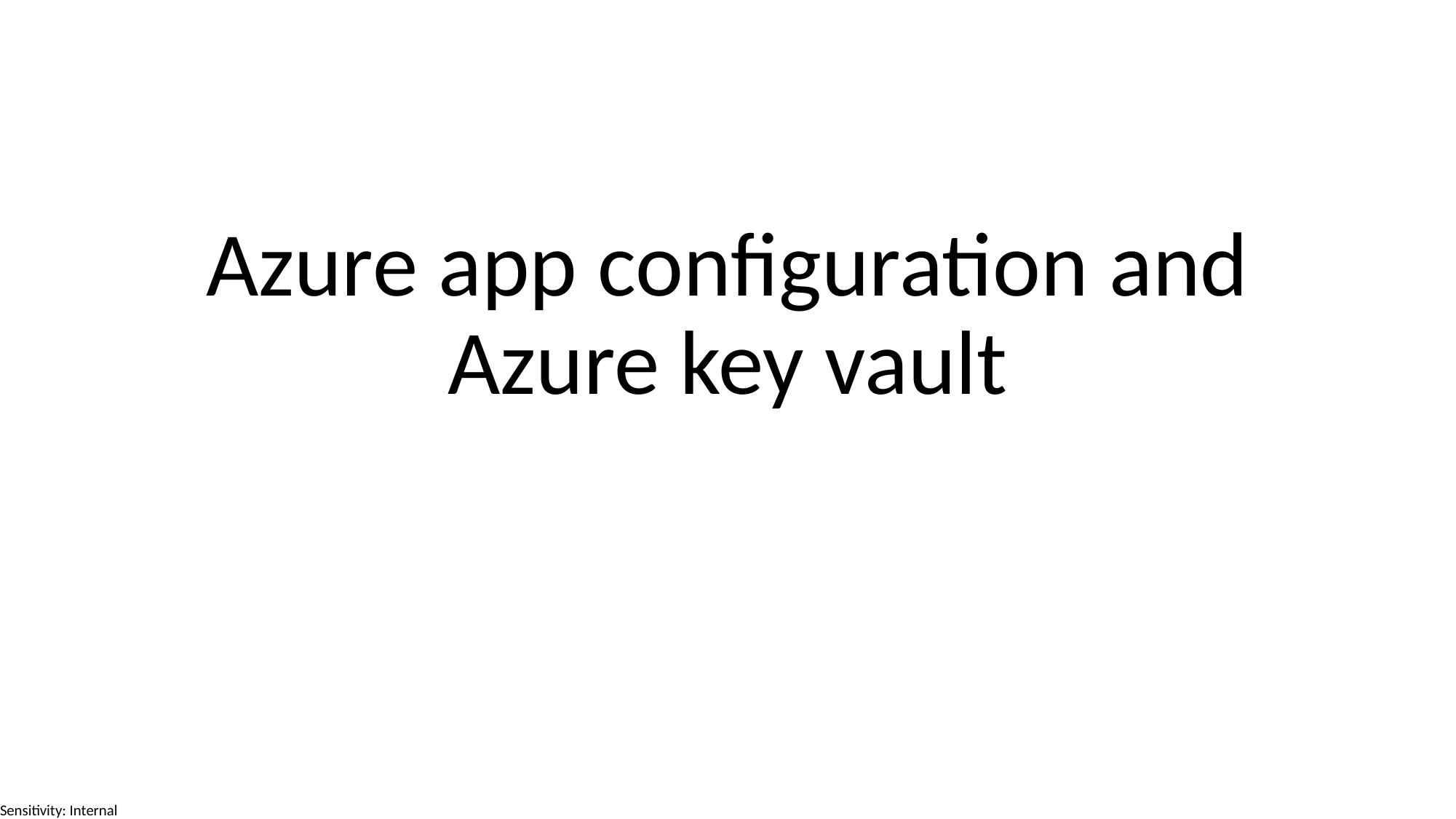

# Azure app configuration and Azure key vault